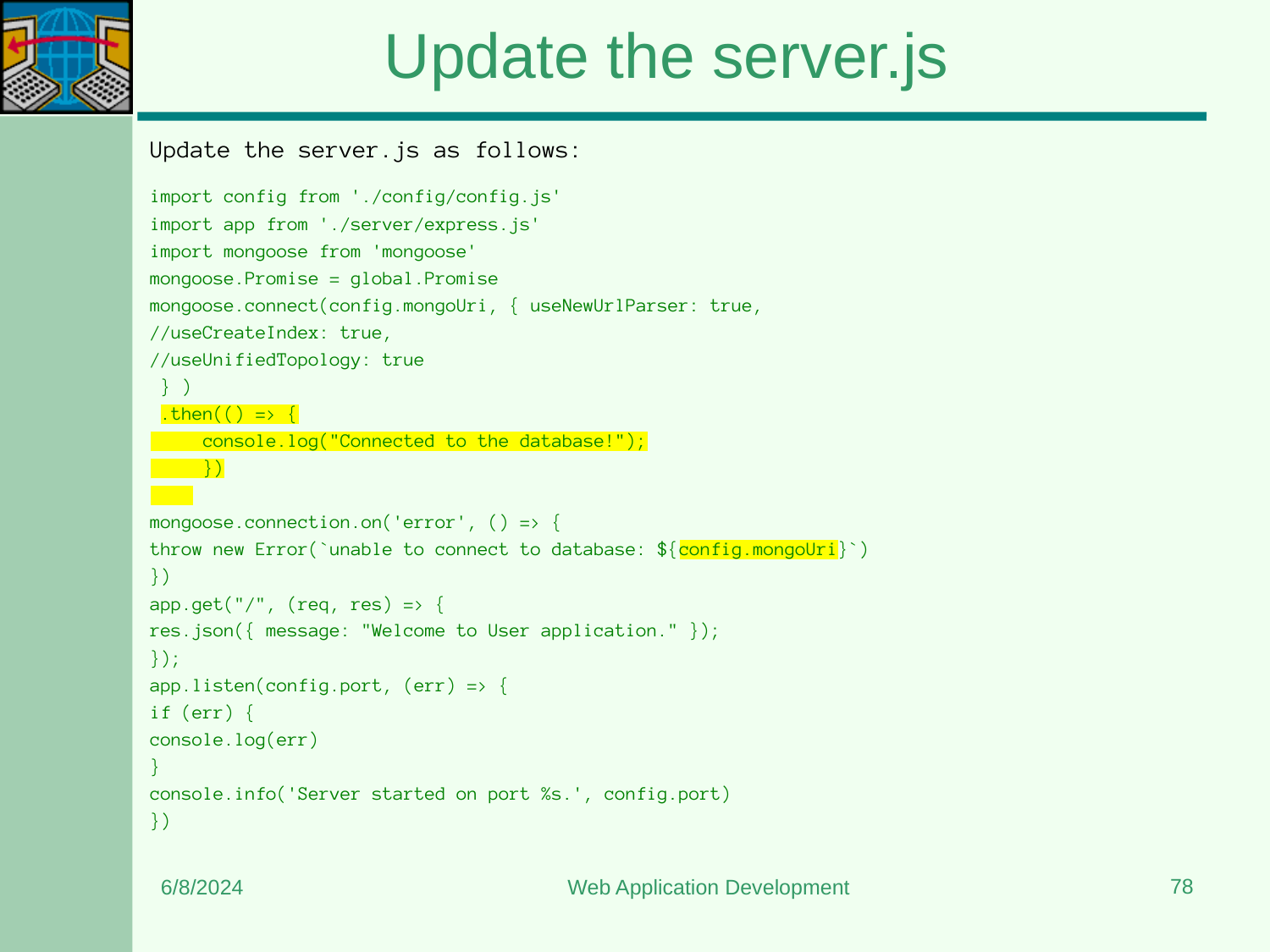

# Update the server.js
Update the server.js as follows:
import config from './config/config.js'
import app from './server/express.js'
import mongoose from 'mongoose'
mongoose.Promise = global.Promise
mongoose.connect(config.mongoUri, { useNewUrlParser: true,
//useCreateIndex: true,
//useUnifiedTopology: true
 } )
 .then(() => {
     console.log("Connected to the database!");
     })

mongoose.connection.on('error', () => {
throw new Error(`unable to connect to database: ${config.mongoUri}`)
})
app.get("/", (req, res) => {
res.json({ message: "Welcome to User application." });
});
app.listen(config.port, (err) => {
if (err) {
console.log(err)
}
console.info('Server started on port %s.', config.port)
})

78
6/8/2024
Web Application Development